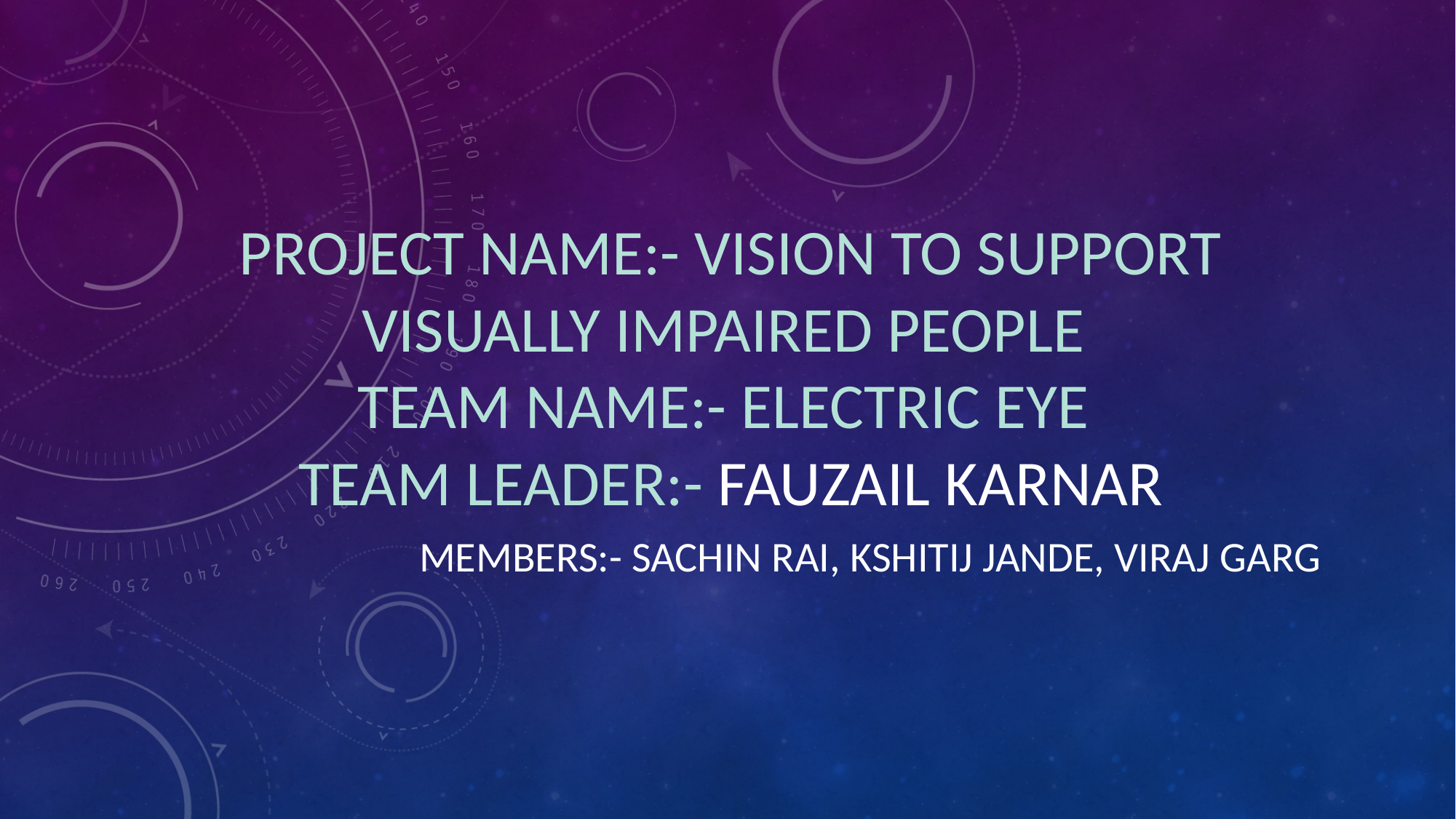

# Project Name:- Vision to support Visually Impaired people Team Name:- Electric Eye team leader:- Fauzail Karnar
Members:- Sachin Rai, Kshitij Jande, Viraj Garg